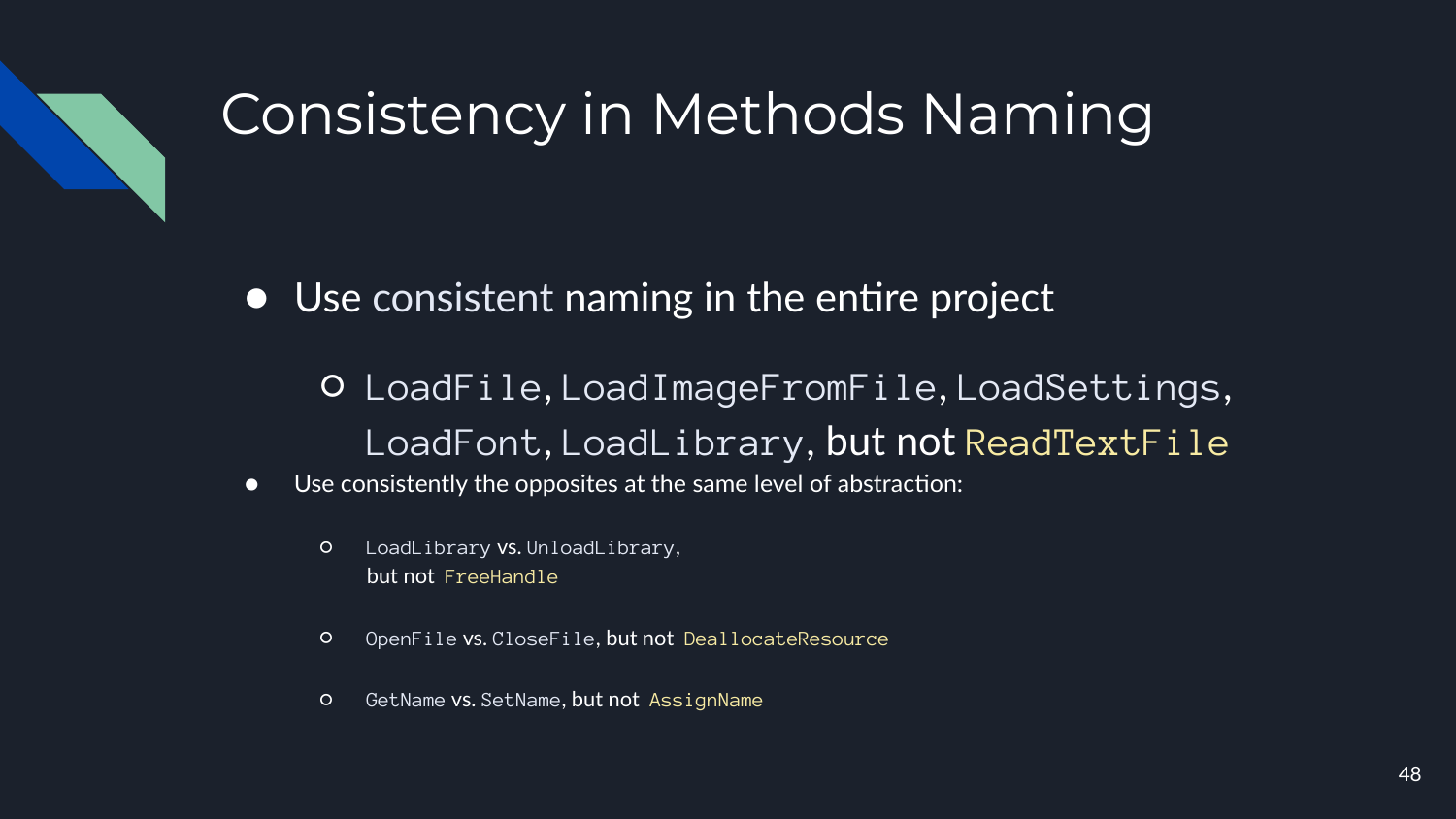

# Consistency in Methods Naming
Use consistent naming in the entire project
LoadFile, LoadImageFromFile, LoadSettings, LoadFont, LoadLibrary, but not ReadTextFile
Use consistently the opposites at the same level of abstraction:
LoadLibrary vs. UnloadLibrary,
but not  FreeHandle
OpenFile vs. CloseFile, but not  DeallocateResource
GetName vs. SetName, but not  AssignName
48